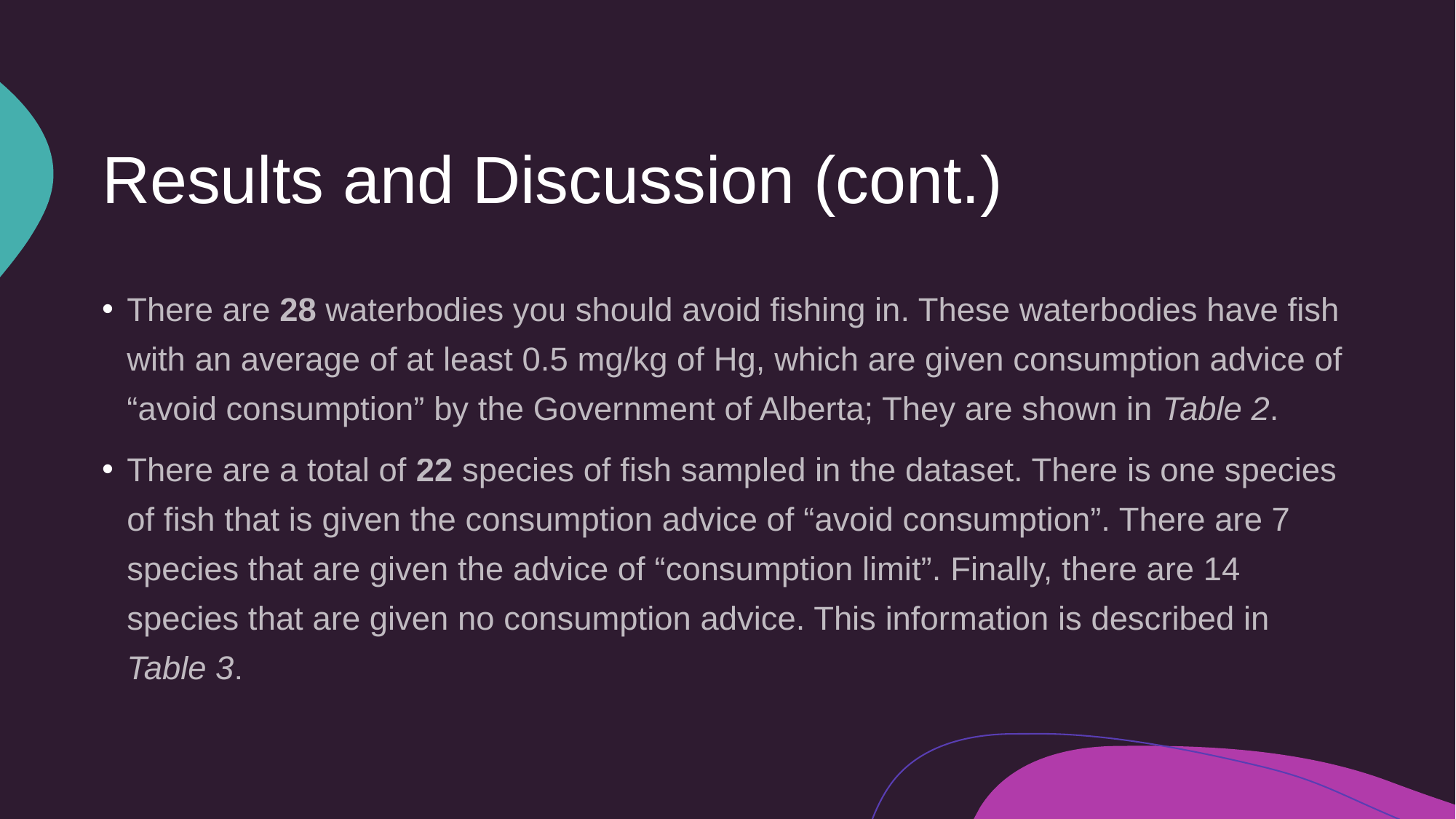

# Results and Discussion (cont.)
There are 28 waterbodies you should avoid fishing in. These waterbodies have fish with an average of at least 0.5 mg/kg of Hg, which are given consumption advice of “avoid consumption” by the Government of Alberta; They are shown in Table 2.
There are a total of 22 species of fish sampled in the dataset. There is one species of fish that is given the consumption advice of “avoid consumption”. There are 7 species that are given the advice of “consumption limit”. Finally, there are 14 species that are given no consumption advice. This information is described in Table 3.